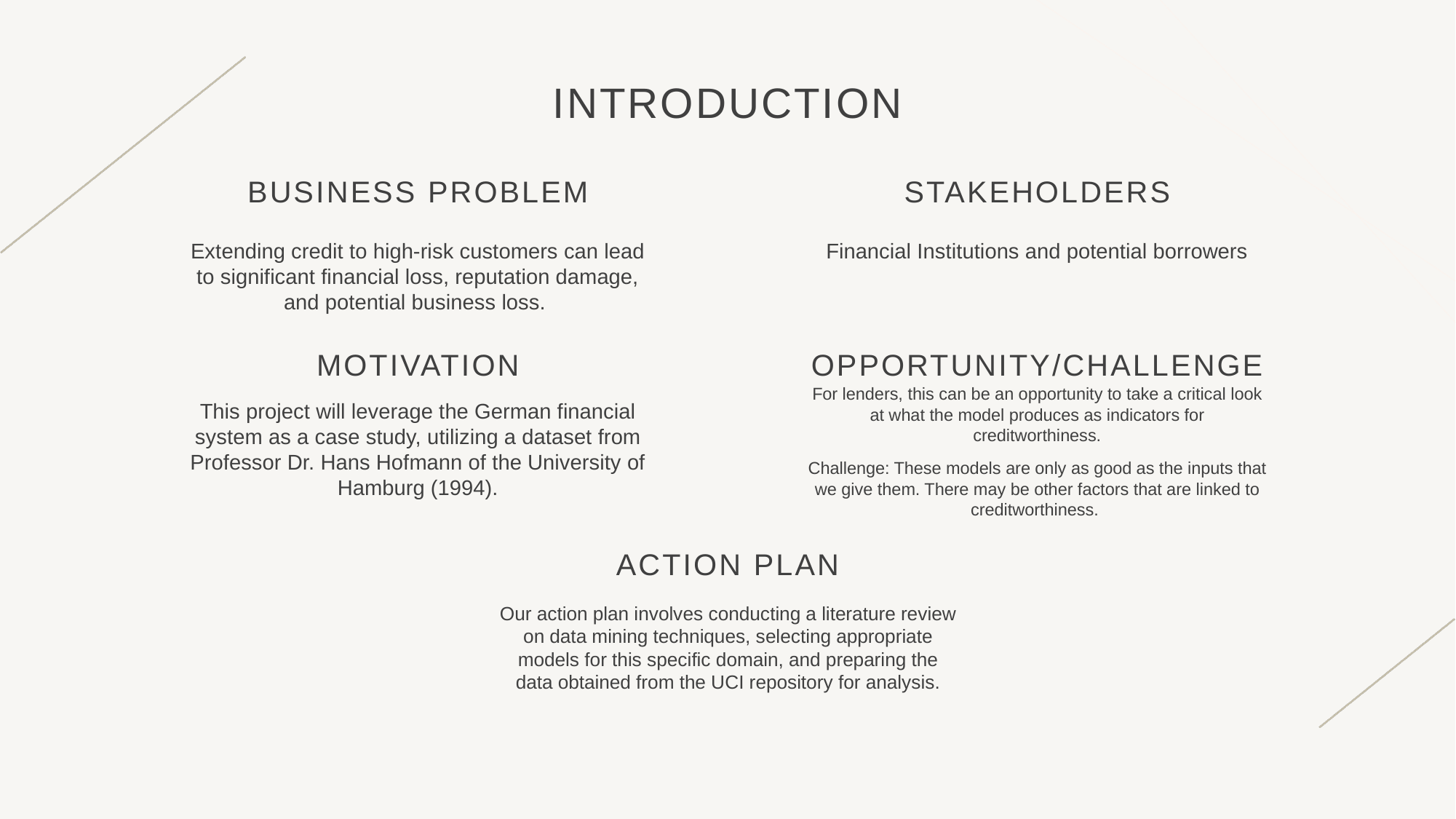

# INTRODUCTION
BUSINESS PROBLEM
STAKEHOLDERS
Extending credit to high-risk customers can lead to significant financial loss, reputation damage, and potential business loss.
Financial Institutions and potential borrowers

MOTIVATION
OPPORTUNITY/CHALLENGE
For lenders, this can be an opportunity to take a critical look at what the model produces as indicators for creditworthiness.
Challenge: These models are only as good as the inputs that we give them. There may be other factors that are linked to creditworthiness.
This project will leverage the German financial system as a case study, utilizing a dataset from Professor Dr. Hans Hofmann of the University of Hamburg (1994).
ACTION PLAN
Our action plan involves conducting a literature review on data mining techniques, selecting appropriate models for this specific domain, and preparing the data obtained from the UCI repository for analysis.